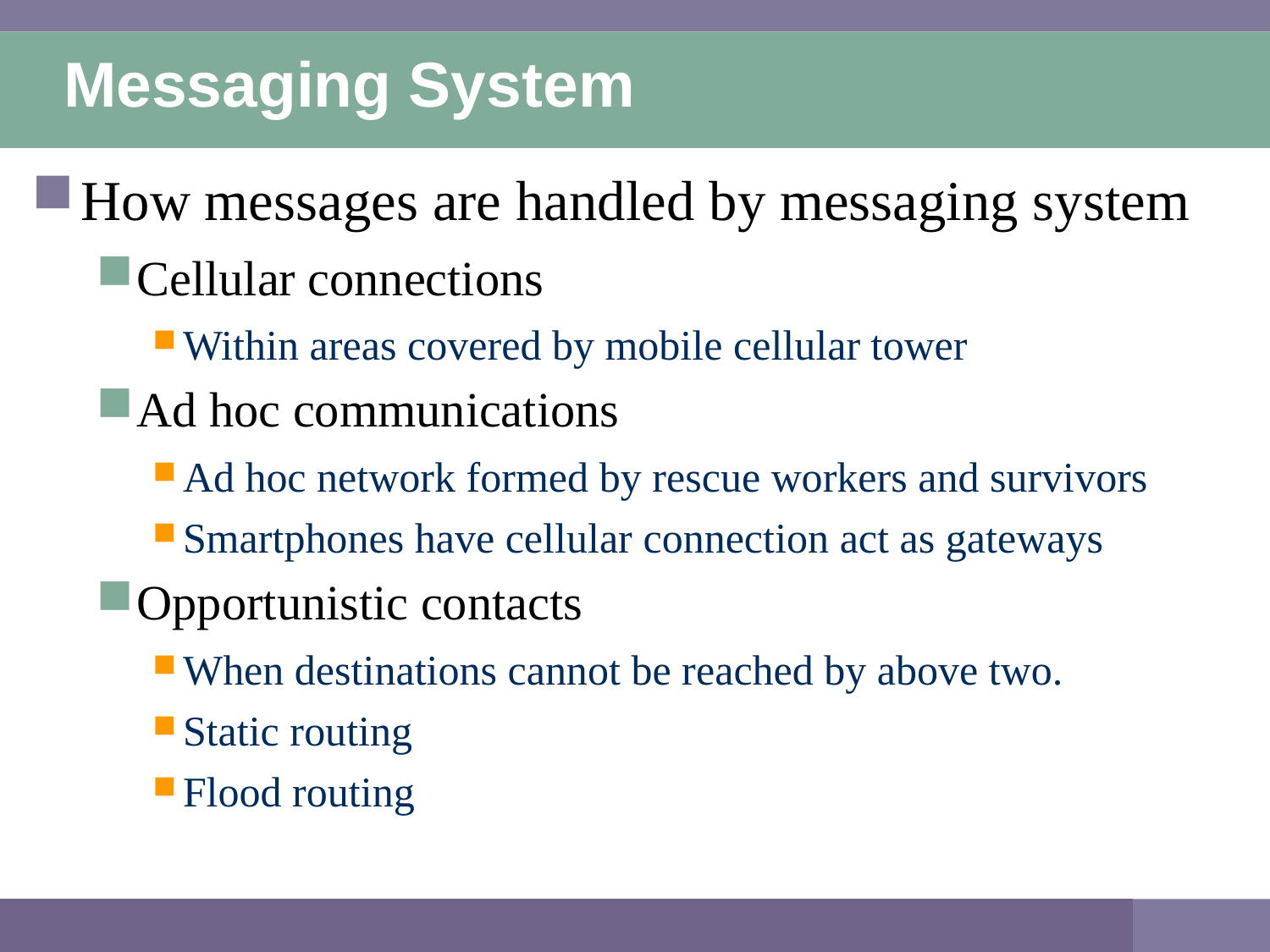

# Messaging System
How messages are handled by messaging system
Cellular connections
Within areas covered by mobile cellular tower
Ad hoc communications
Ad hoc network formed by rescue workers and survivors
Smartphones have cellular connection act as gateways
Opportunistic contacts
When destinations cannot be reached by above two.
Static routing
Flood routing